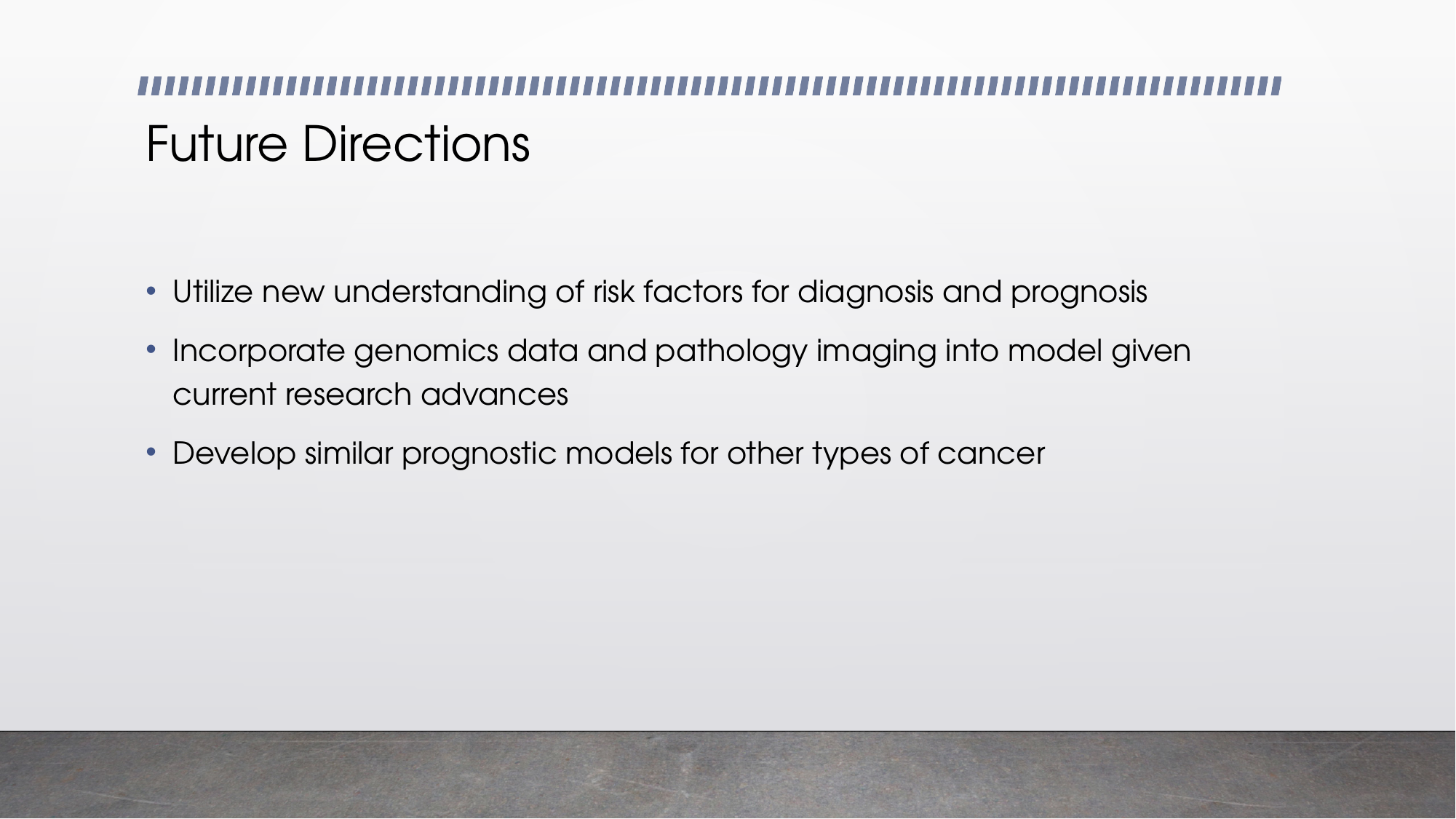

# Future Directions
Utilize new understanding of risk factors for diagnosis and prognosis
Incorporate genomics data and pathology imaging into model given current research advances
Develop similar prognostic models for other types of cancer